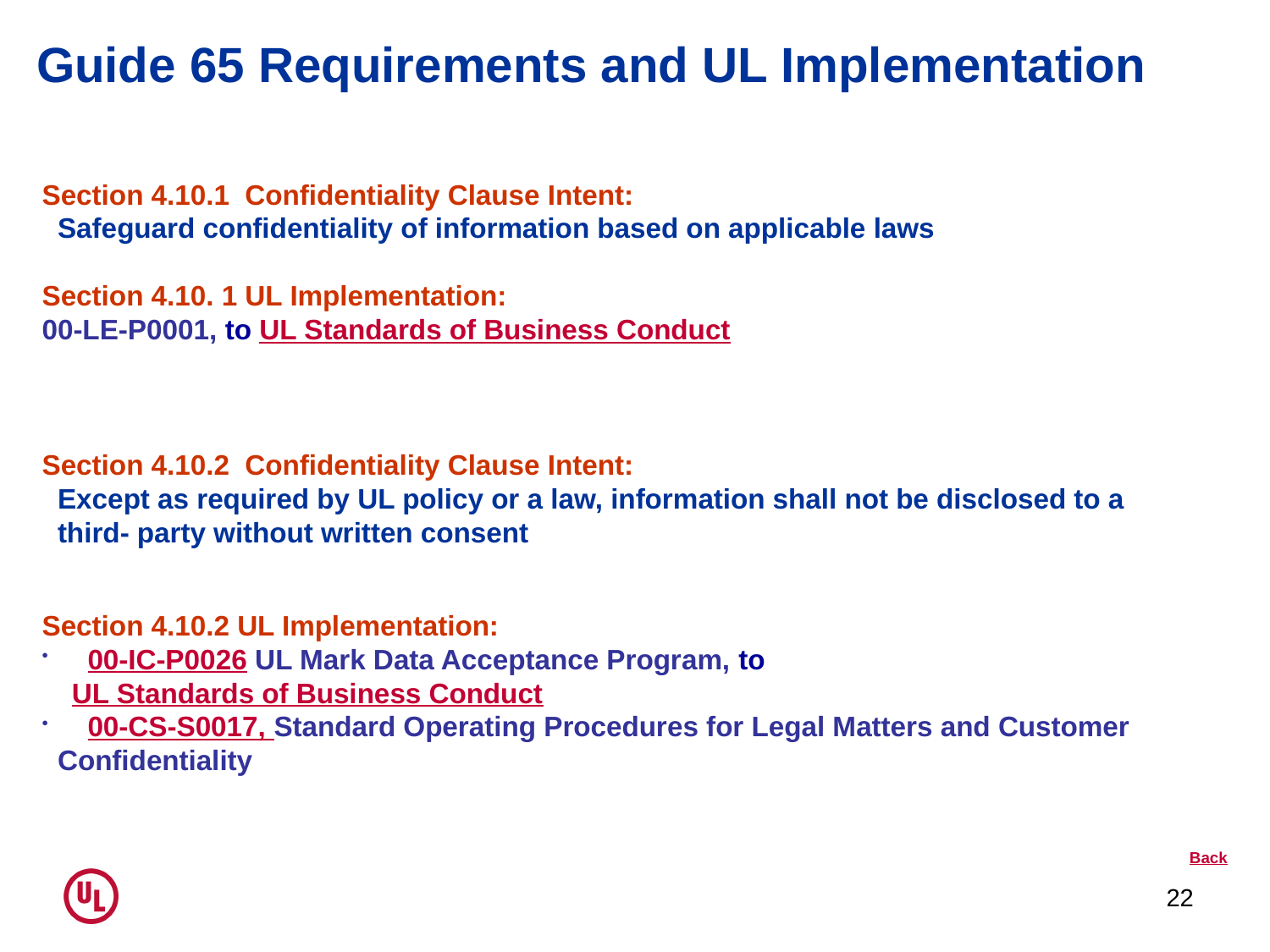

Guide 65 Requirements and UL Implementation

Section 4.10.1  Confidentiality Clause Intent:
  Safeguard confidentiality of information based on applicable laws

Section 4.10. 1 UL Implementation:
00-LE-P0001, to UL Standards of Business Conduct

Section 4.10.2  Confidentiality Clause Intent:
  Except as required by UL policy or a law, information shall not be disclosed to a
  third- party without written consent

Section 4.10.2 UL Implementation:
  00-IC-P0026 UL Mark Data Acceptance Program, to UL Standards of Business Conduct
  00-CS-S0017, Standard Operating Procedures for Legal Matters and Customer
  Confidentiality

 Back
22